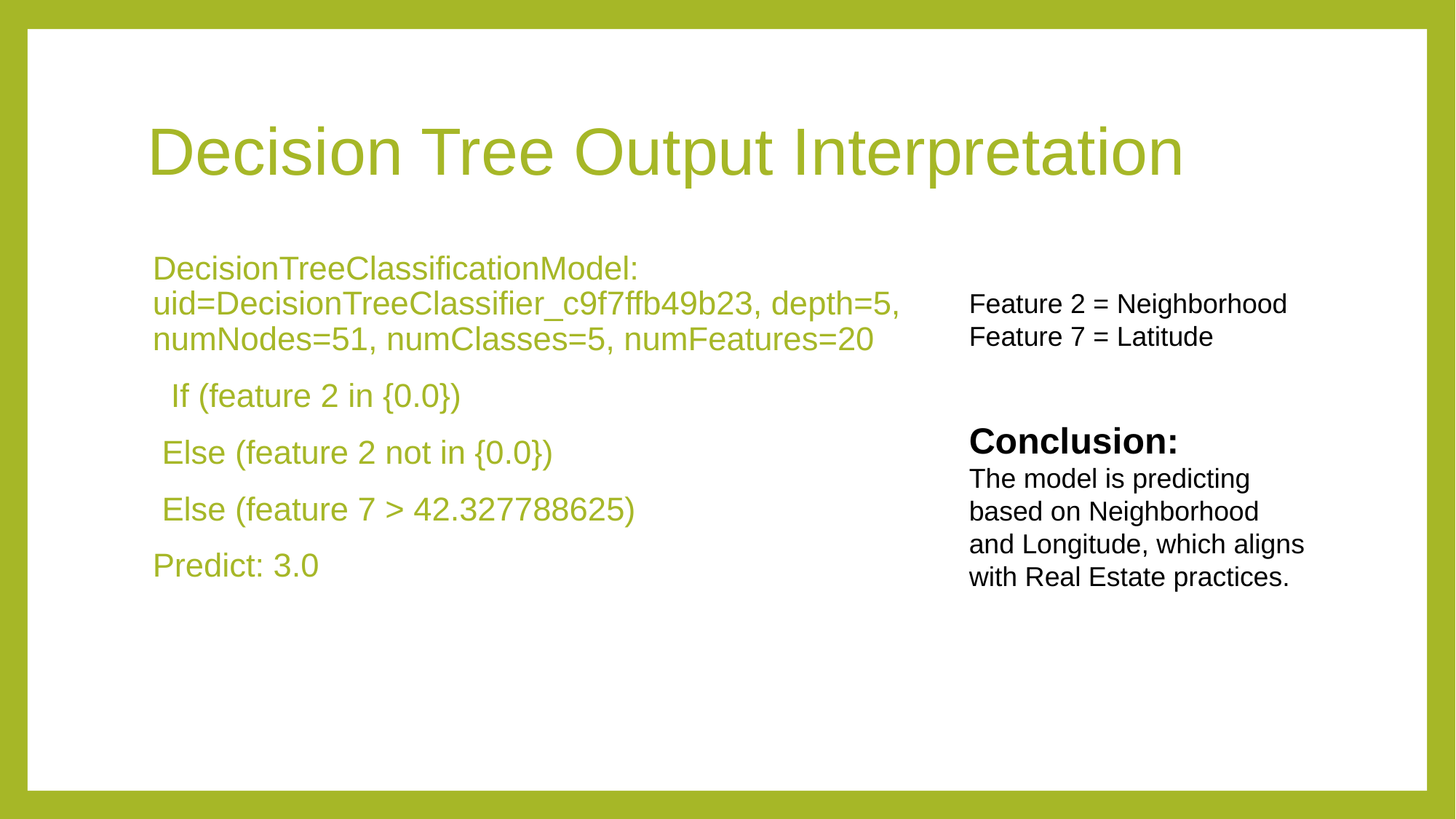

# Decision Tree Output Interpretation
DecisionTreeClassificationModel: uid=DecisionTreeClassifier_c9f7ffb49b23, depth=5, numNodes=51, numClasses=5, numFeatures=20
  If (feature 2 in {0.0})
 Else (feature 2 not in {0.0})
 Else (feature 7 > 42.327788625)
Predict: 3.0
Feature 2 = Neighborhood
Feature 7 = Latitude

Conclusion:
The model is predicting based on Neighborhood and Longitude, which aligns with Real Estate practices.